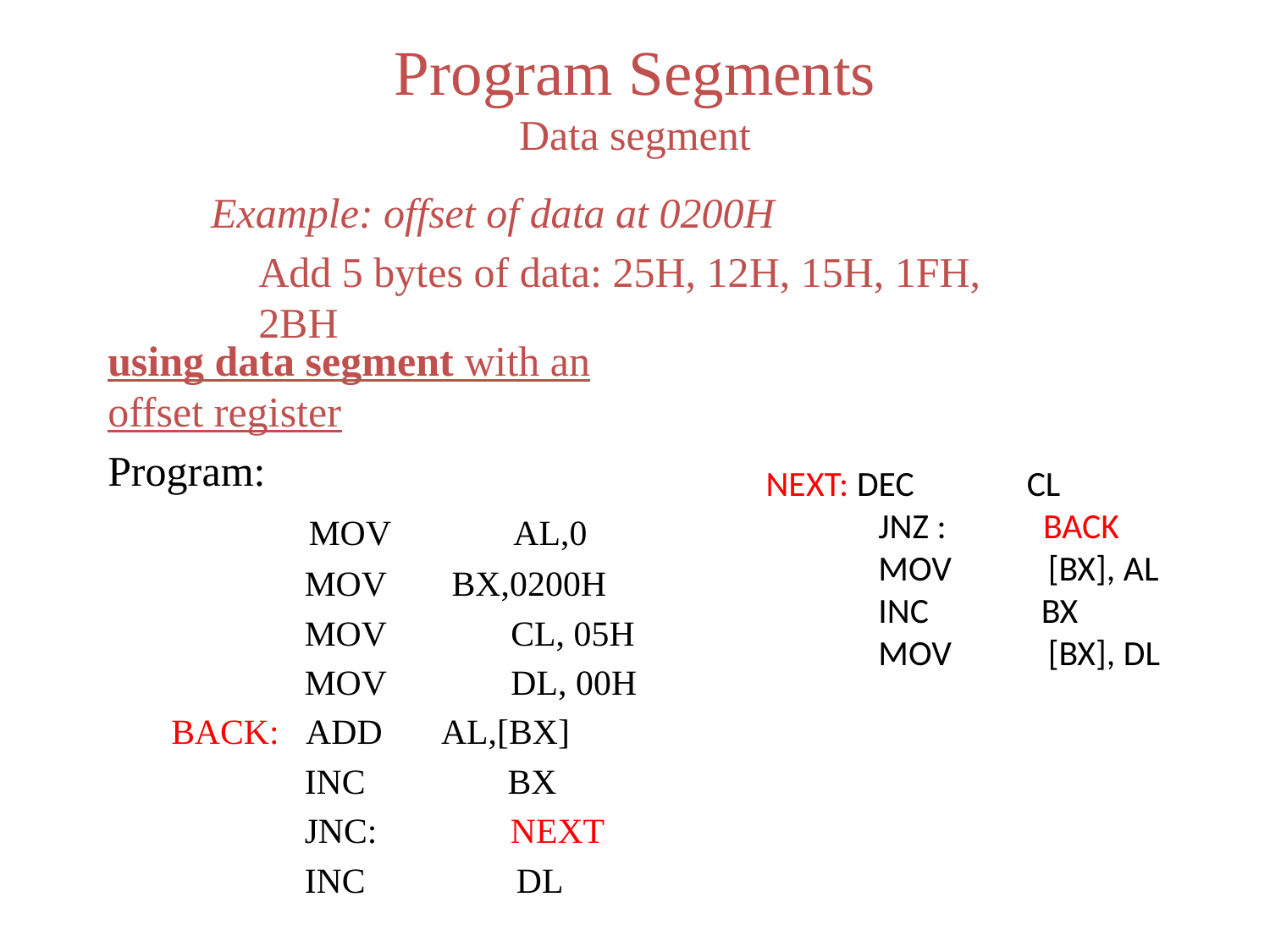

Program Segments
Data segment
Example: offset of data at 0200H
	Add 5 bytes of data: 25H, 12H, 15H, 1FH, 2BH

using data segment with an offset register
Program:
                   MOV	   AL,0
               MOV	   BX,0200H
               MOV              CL, 05H
               MOV              DL, 00H
BACK:   ADD	  AL,[BX]
               INC                BX
               JNC:               NEXT
               INC                 DL

 NEXT: DEC              CL
               JNZ :            BACK
               MOV            [BX], AL
               INC              BX
               MOV            [BX], DL